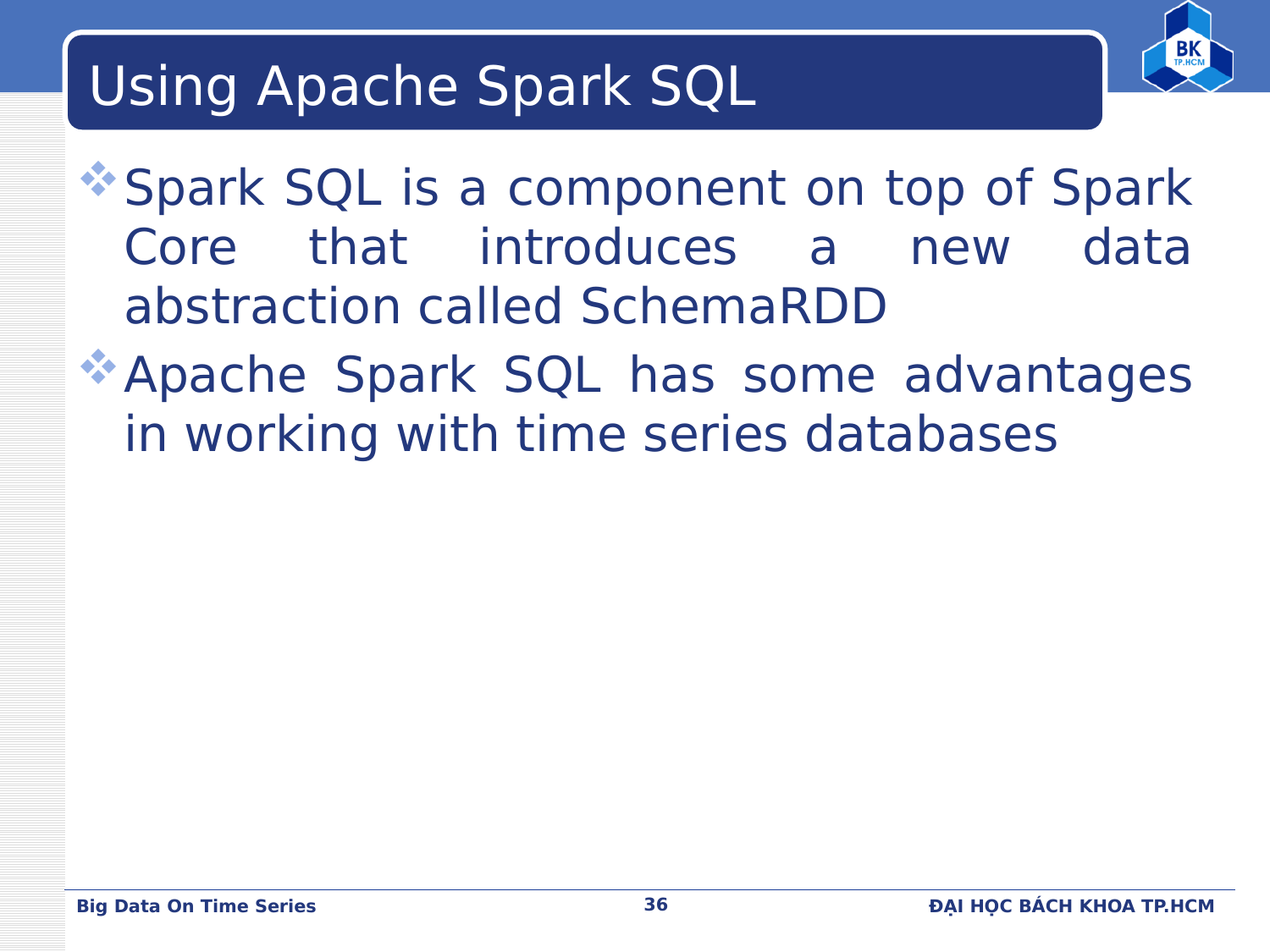

# Using Apache Spark SQL
Spark SQL is a component on top of Spark Core that introduces a new data abstraction called SchemaRDD
Apache Spark SQL has some advantages in working with time series databases
36
Big Data On Time Series
ĐẠI HỌC BÁCH KHOA TP.HCM